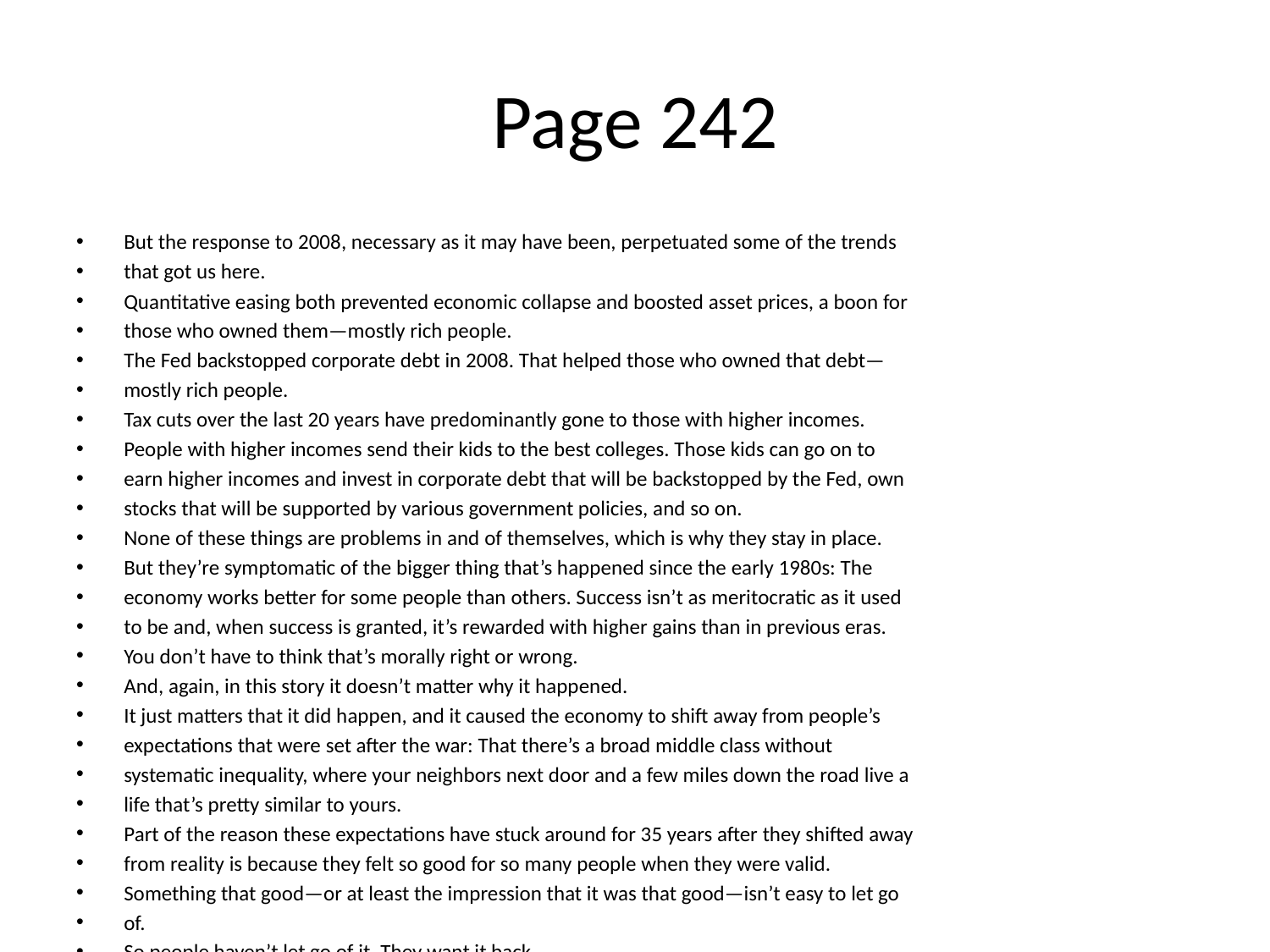

# Page 242
But the response to 2008, necessary as it may have been, perpetuated some of the trends
that got us here.
Quantitative easing both prevented economic collapse and boosted asset prices, a boon for
those who owned them—mostly rich people.
The Fed backstopped corporate debt in 2008. That helped those who owned that debt—
mostly rich people.
Tax cuts over the last 20 years have predominantly gone to those with higher incomes.
People with higher incomes send their kids to the best colleges. Those kids can go on to
earn higher incomes and invest in corporate debt that will be backstopped by the Fed, own
stocks that will be supported by various government policies, and so on.
None of these things are problems in and of themselves, which is why they stay in place.
But they’re symptomatic of the bigger thing that’s happened since the early 1980s: The
economy works better for some people than others. Success isn’t as meritocratic as it used
to be and, when success is granted, it’s rewarded with higher gains than in previous eras.
You don’t have to think that’s morally right or wrong.
And, again, in this story it doesn’t matter why it happened.
It just matters that it did happen, and it caused the economy to shift away from people’s
expectations that were set after the war: That there’s a broad middle class without
systematic inequality, where your neighbors next door and a few miles down the road live a
life that’s pretty similar to yours.
Part of the reason these expectations have stuck around for 35 years after they shifted away
from reality is because they felt so good for so many people when they were valid.
Something that good—or at least the impression that it was that good—isn’t easy to let go
of.
So people haven’t let go of it. They want it back.

10. The Tea Party, Occupy Wall Street, Brexit, and Donald Trump each
represents a group shouting, “Stop the ride, I want oﬀ.”

The details of their shouting are diﬀerent, but they’re all shouting—at least in part—
because stuﬀ isn’t working for them within the context of the post-war expectation that
stuﬀ should work roughly the same for roughly everyone.
You can scoﬀ at linking the rise of Trump to income inequality alone. And you should. These
things are always layers of complexity deep. But it’s a key part of what drives people to
think, “I don’t live in the world I expected. That pisses me oﬀ. So screw this. And screw you!
I’m going to ﬁght for something totally diﬀerent, because this—whatever it is—isn’t
working.”
Take that mentality and raise it to the power of Facebook, Instagram, and cable news—
where people are more keenly aware of how other people live than ever before. It’s gasoline
on a ﬂame. Benedict Evans says, “The more the Internet exposes people to new points of
view, the angrier people get that diﬀerent views exist.” That’s a big shift from the post-war